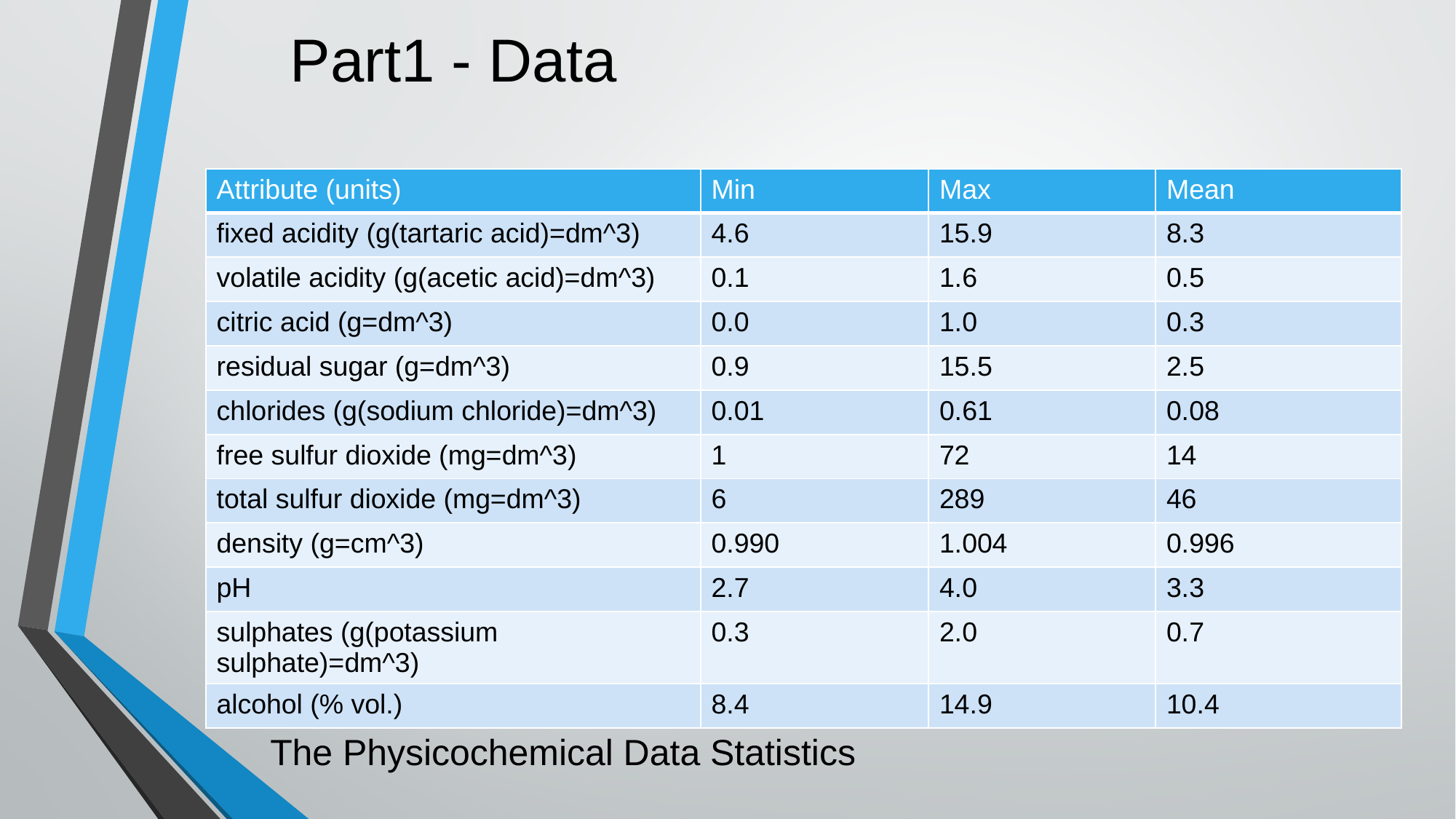

# Part1 - Data
| Attribute (units) | Min | Max | Mean |
| --- | --- | --- | --- |
| fixed acidity (g(tartaric acid)=dm^3) | 4.6 | 15.9 | 8.3 |
| volatile acidity (g(acetic acid)=dm^3) | 0.1 | 1.6 | 0.5 |
| citric acid (g=dm^3) | 0.0 | 1.0 | 0.3 |
| residual sugar (g=dm^3) | 0.9 | 15.5 | 2.5 |
| chlorides (g(sodium chloride)=dm^3) | 0.01 | 0.61 | 0.08 |
| free sulfur dioxide (mg=dm^3) | 1 | 72 | 14 |
| total sulfur dioxide (mg=dm^3) | 6 | 289 | 46 |
| density (g=cm^3) | 0.990 | 1.004 | 0.996 |
| pH | 2.7 | 4.0 | 3.3 |
| sulphates (g(potassium sulphate)=dm^3) | 0.3 | 2.0 | 0.7 |
| alcohol (% vol.) | 8.4 | 14.9 | 10.4 |
The Physicochemical Data Statistics